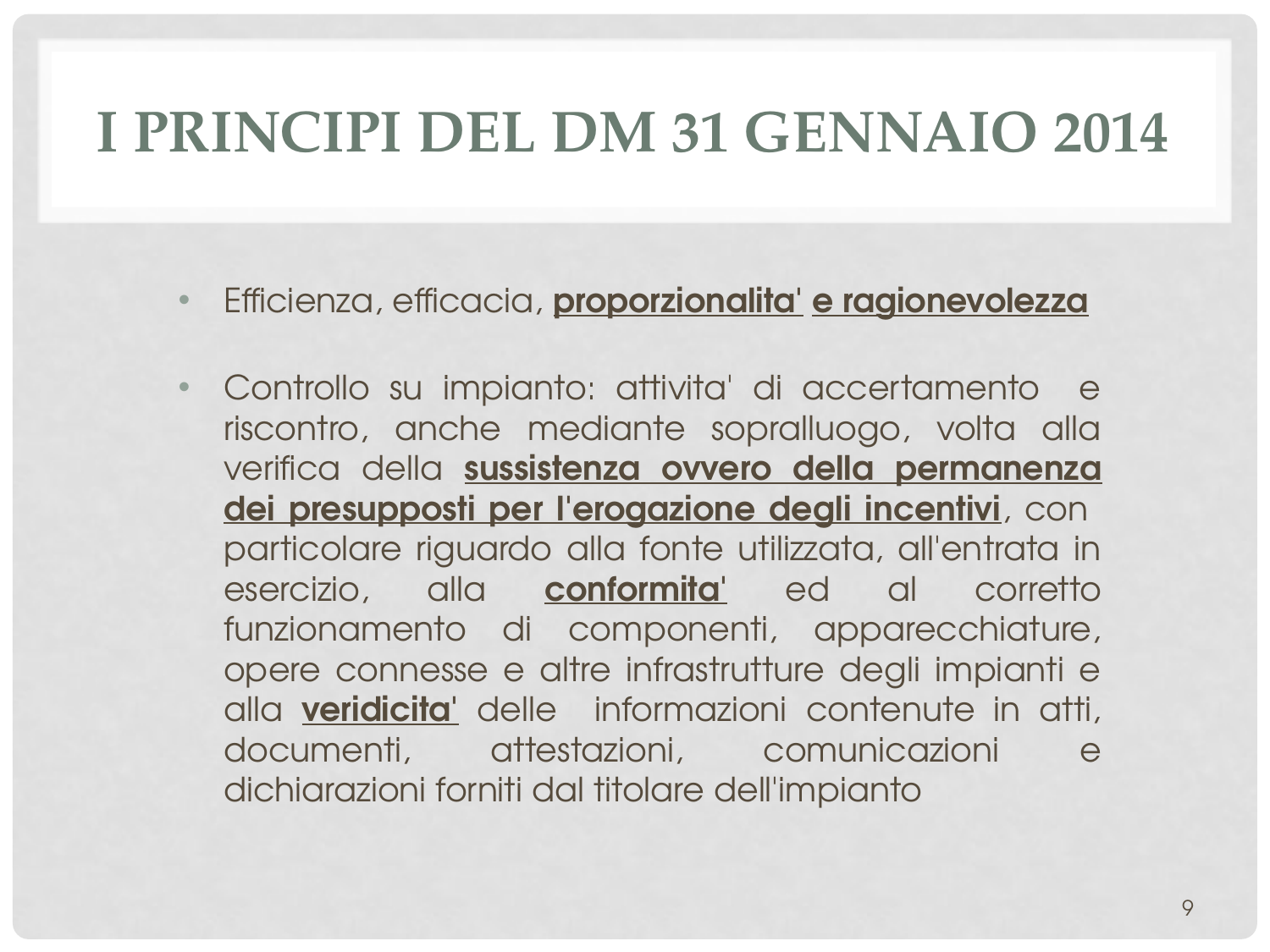

# I principi del DM 31 gennaio 2014
Efficienza, efficacia, proporzionalita' e ragionevolezza

Controllo su impianto: attivita' di accertamento  e riscontro, anche mediante sopralluogo, volta alla verifica della sussistenza ovvero della permanenza dei presupposti per l'erogazione degli incentivi, con  particolare riguardo alla fonte utilizzata, all'entrata in esercizio, alla conformita' ed al corretto funzionamento di componenti, apparecchiature, opere connesse e altre infrastrutture degli impianti e alla veridicita' delle  informazioni contenute in atti, documenti, attestazioni, comunicazioni e dichiarazioni forniti dal titolare dell'impianto

9